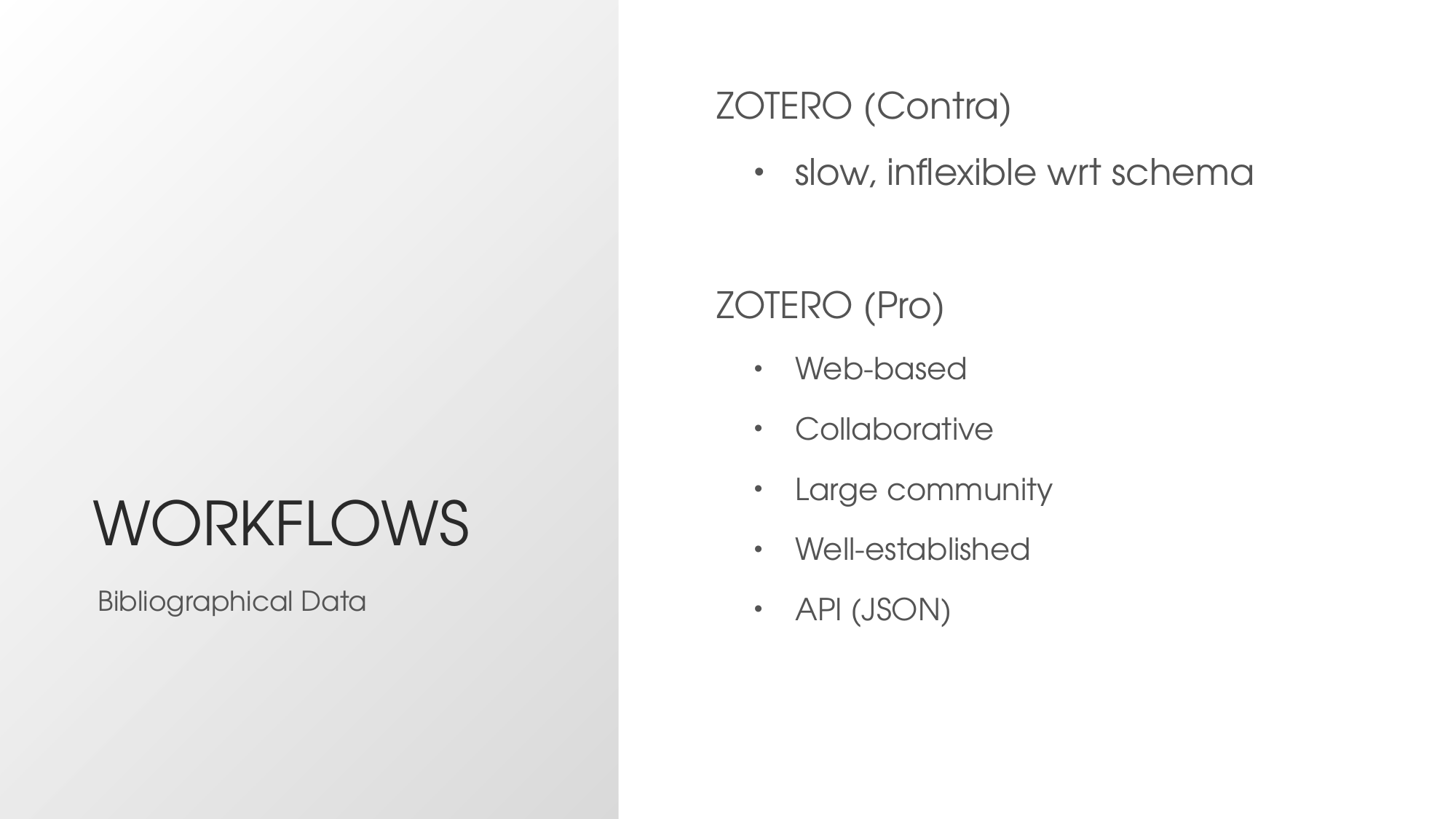

# workflows
ZOTERO (Contra)
slow, inflexible wrt schema

ZOTERO (Pro)
Web-based
Collaborative
Large community
Well-established
API (JSON)
Bibliographical Data